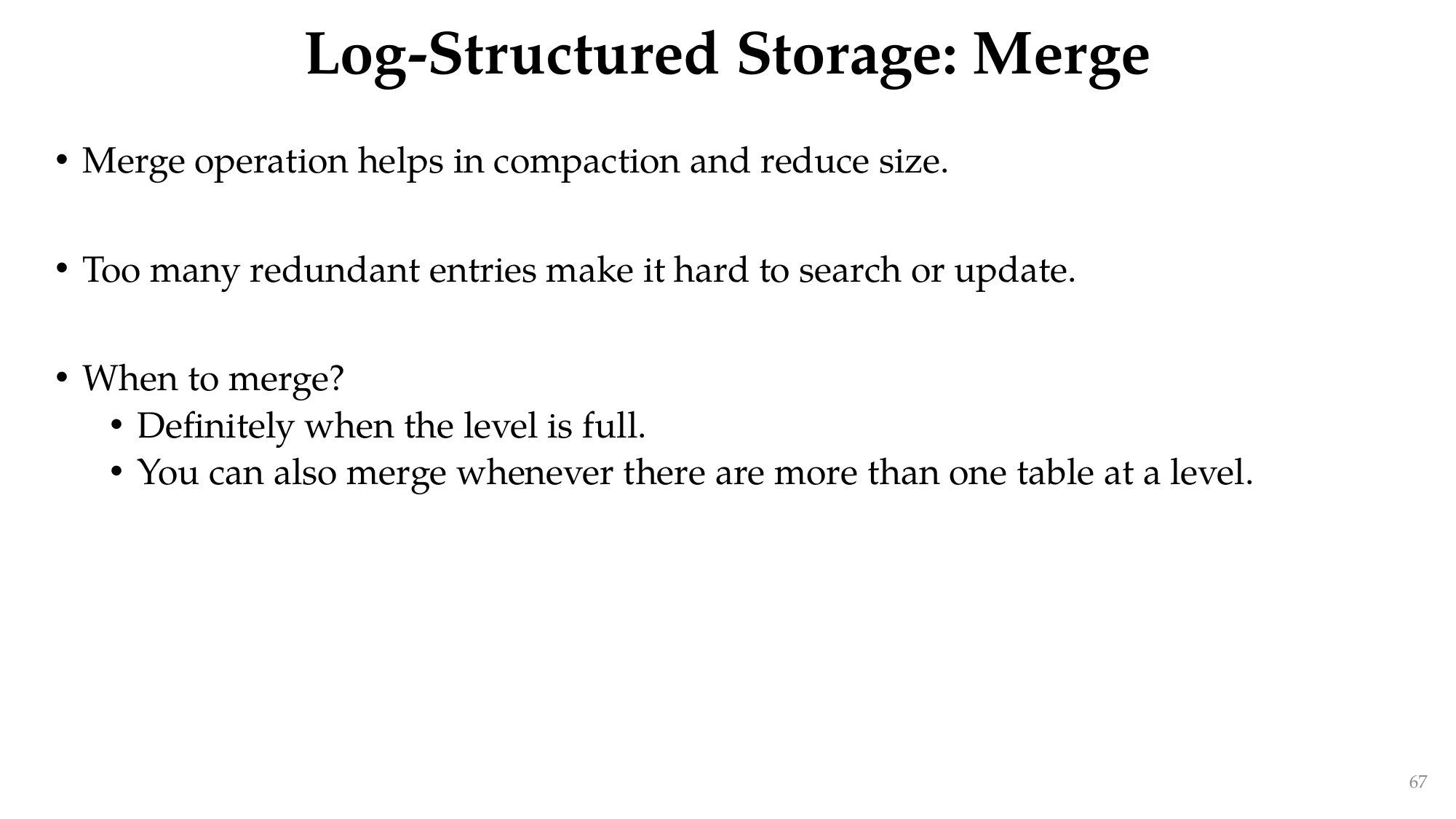

Log-Structured Storage: Merge
Merge operation helps in compaction and reduce size.

Too many redundant entries make it hard to search or update.

When to merge?
Definitely when the level is full.
You can also merge whenever there are more than one table at a level.

67